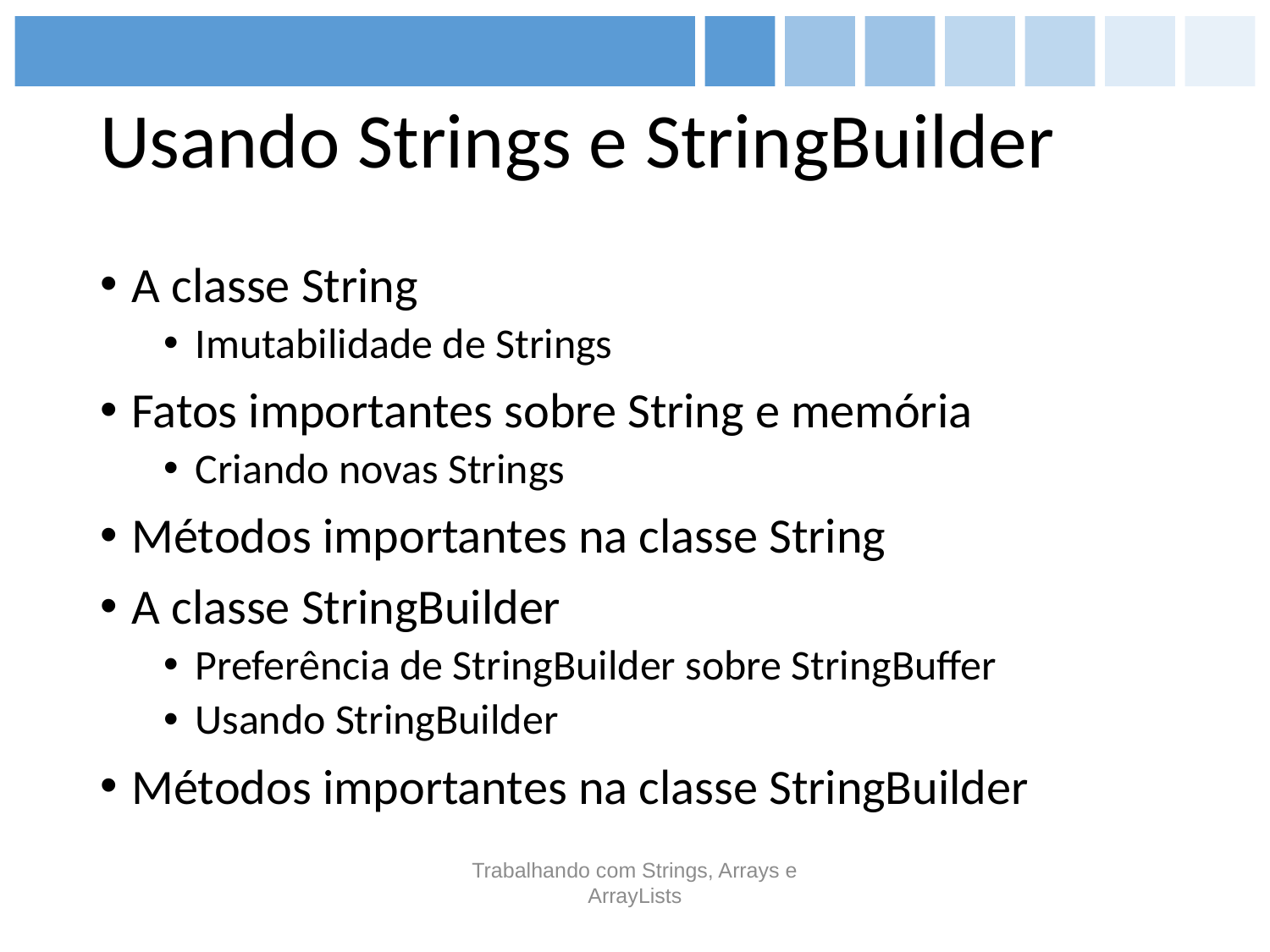

# Usando Strings e StringBuilder
A classe String
Imutabilidade de Strings
Fatos importantes sobre String e memória
Criando novas Strings
Métodos importantes na classe String
A classe StringBuilder
Preferência de StringBuilder sobre StringBuffer
Usando StringBuilder
Métodos importantes na classe StringBuilder
Trabalhando com Strings, Arrays e ArrayLists